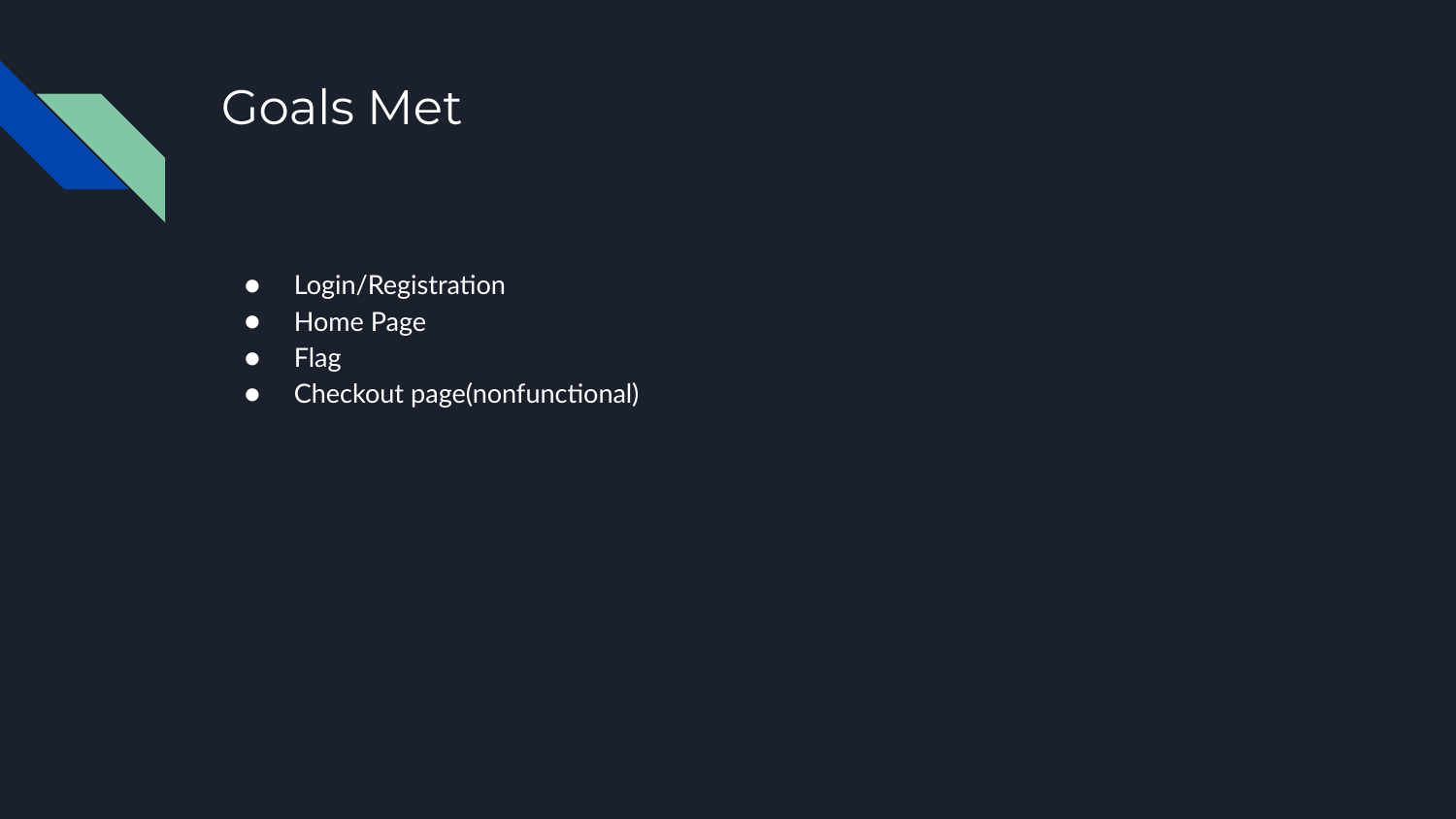

# Goals Met
Login/Registration
Home Page
Flag
Checkout page(nonfunctional)